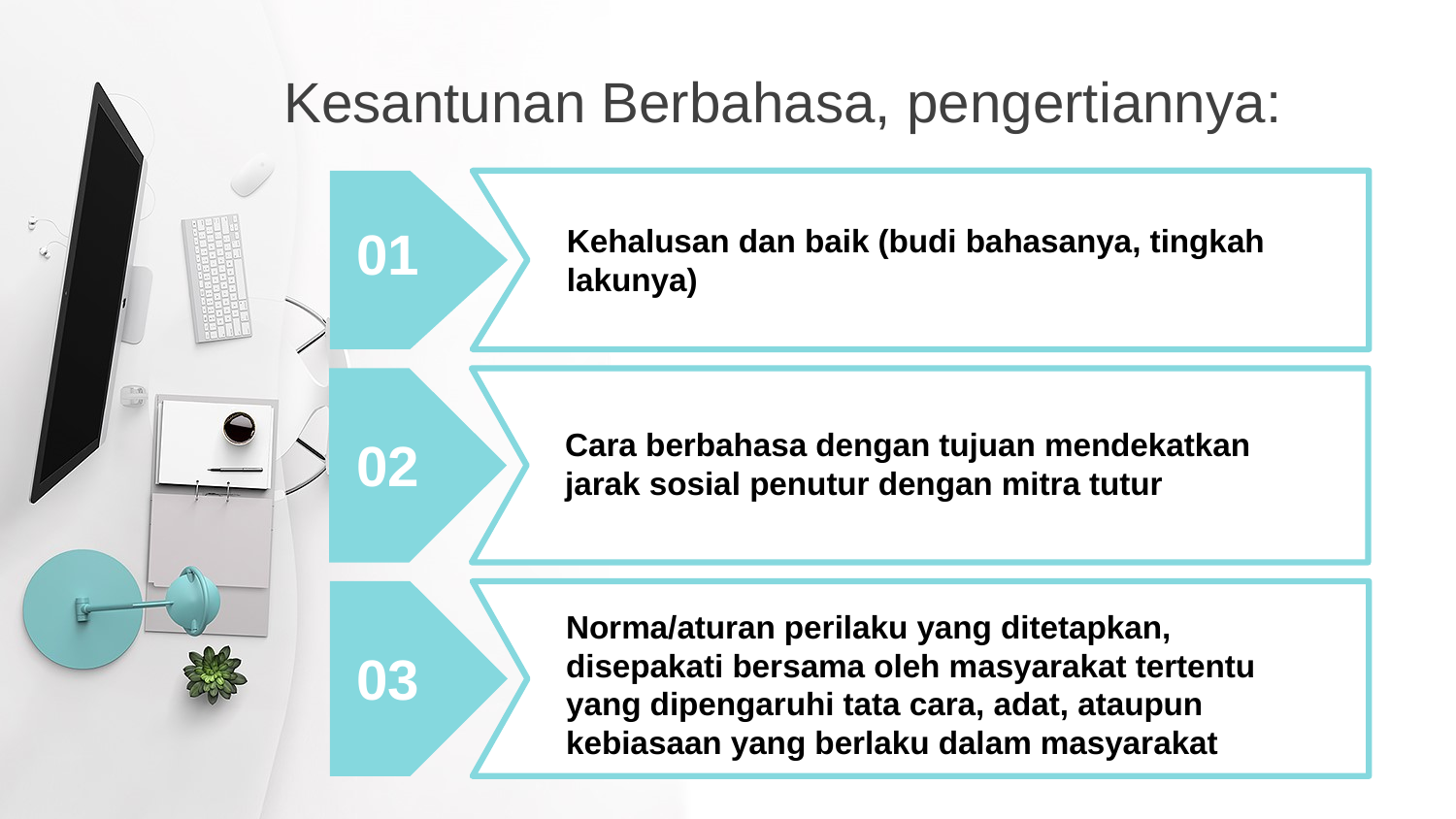

Kesantunan Berbahasa, pengertiannya:

Kehalusan dan baik (budi bahasanya, tingkah lakunya)
01

Cara berbahasa dengan tujuan mendekatkan jarak sosial penutur dengan mitra tutur
02

Norma/aturan perilaku yang ditetapkan, disepakati bersama oleh masyarakat tertentu yang dipengaruhi tata cara, adat, ataupun kebiasaan yang berlaku dalam masyarakat
03